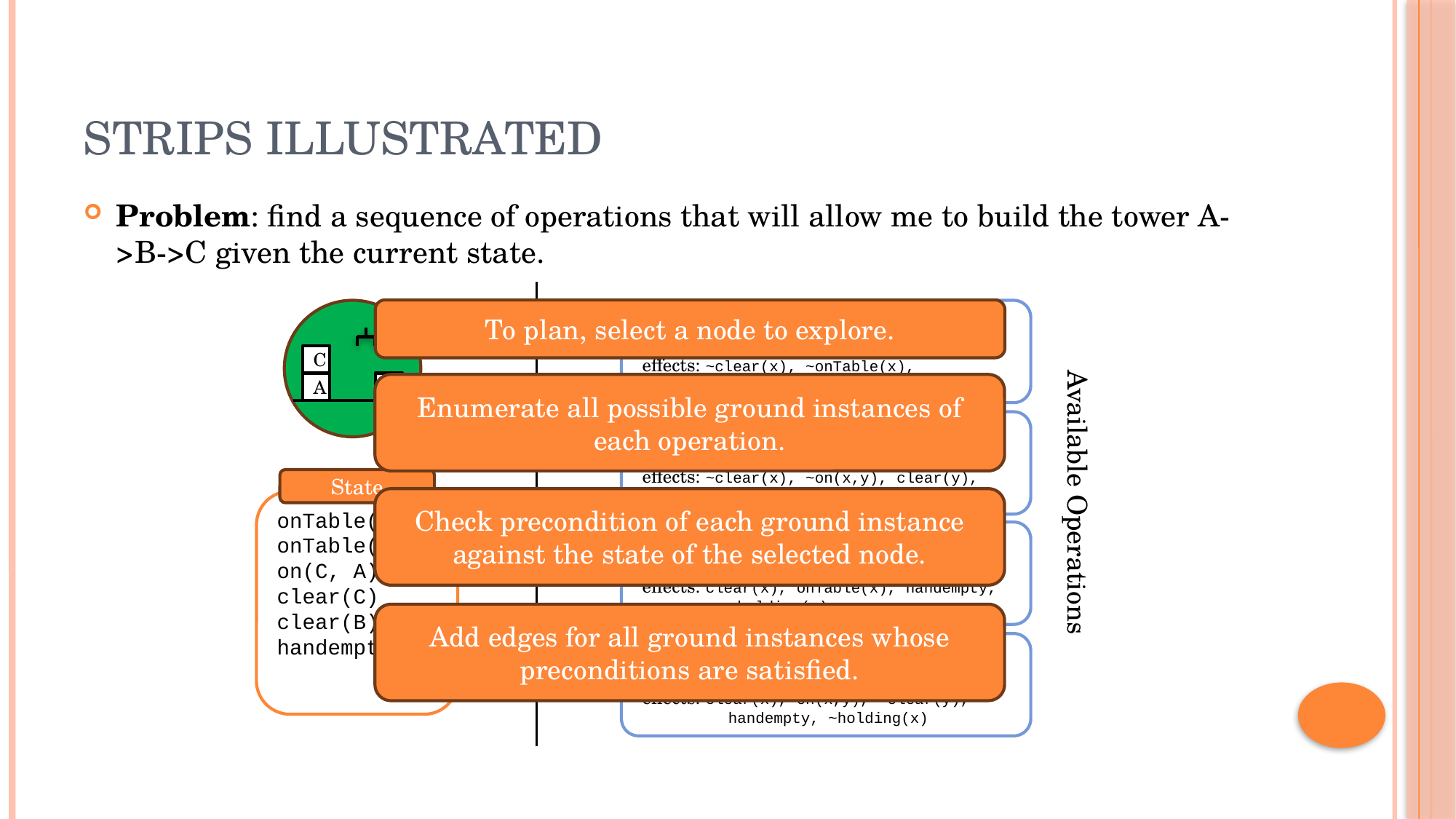

# STRIPS Illustrated
Problem: find a sequence of operations that will allow me to build the tower A->B->C given the current state.
To plan, select a node to explore.

pickup(x):
 pre: clear(x), onTable(x), handempty
 effects: ~clear(x), ~onTable(x),
          ~handempty, holding(x)
C
A
B
Enumerate all possible ground instances of each operation.
unstack(x, y):
 pre: clear(x), on(x,y), handempty
 effects: ~clear(x), ~on(x,y), clear(y),
          ~handempty, holding(x)
State
Available Operations
Check precondition of each ground instance against the state of the selected node.
onTable(A)
onTable(B)
on(C, A)
clear(C)
clear(B)
handempty
putdown(x):
 pre: holding(x)
 effects: clear(x), onTable(x), handempty,
          ~holding(x)
Add edges for all ground instances whose preconditions are satisfied.
stack(x, y):
 pre: holding(x), clear(y)
 effects: clear(x), on(x,y), ~clear(y),
          handempty, ~holding(x)